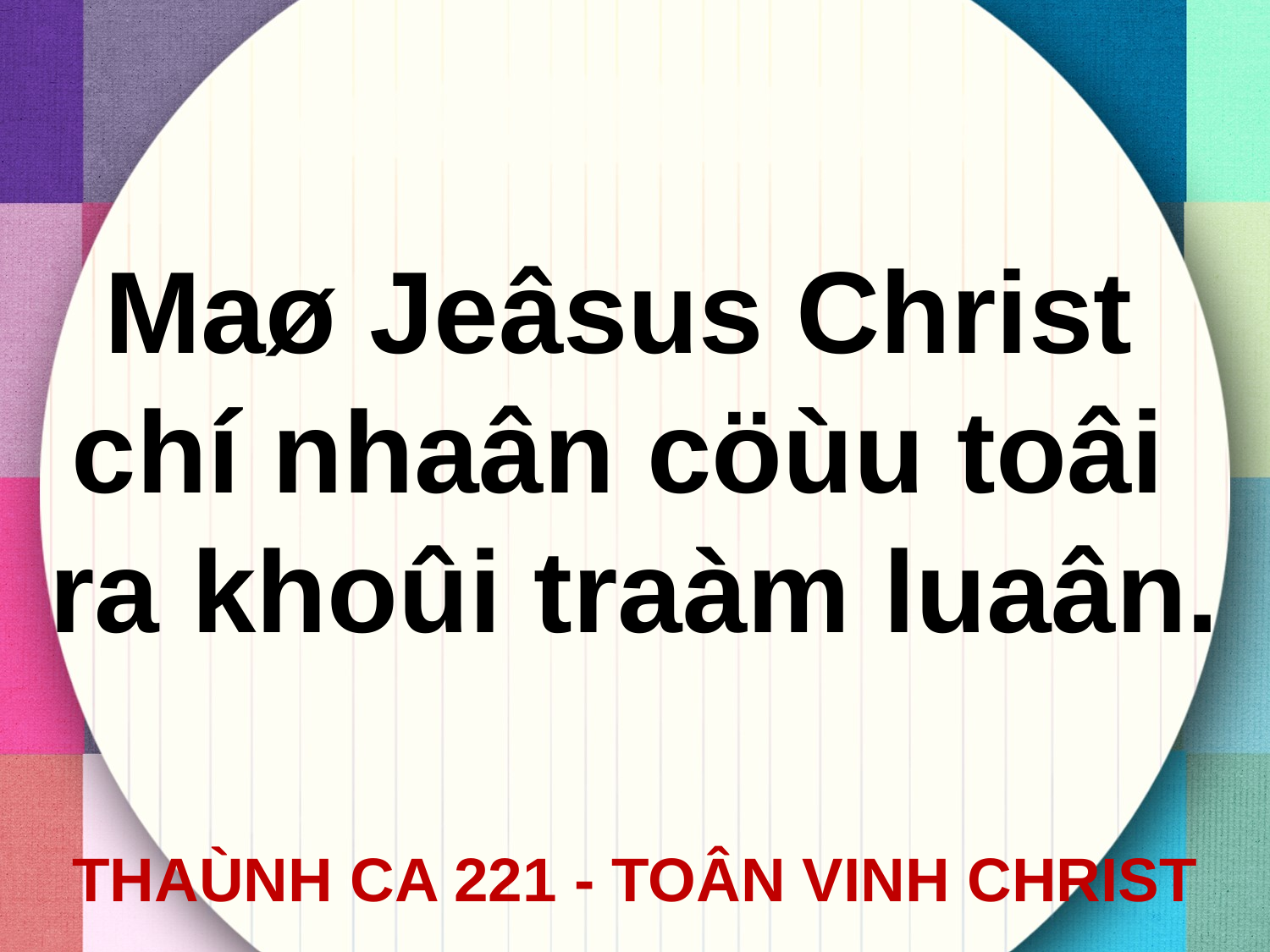

Maø Jeâsus Christ
chí nhaân cöùu toâi
ra khoûi traàm luaân.
THAÙNH CA 221 - TOÂN VINH CHRIST